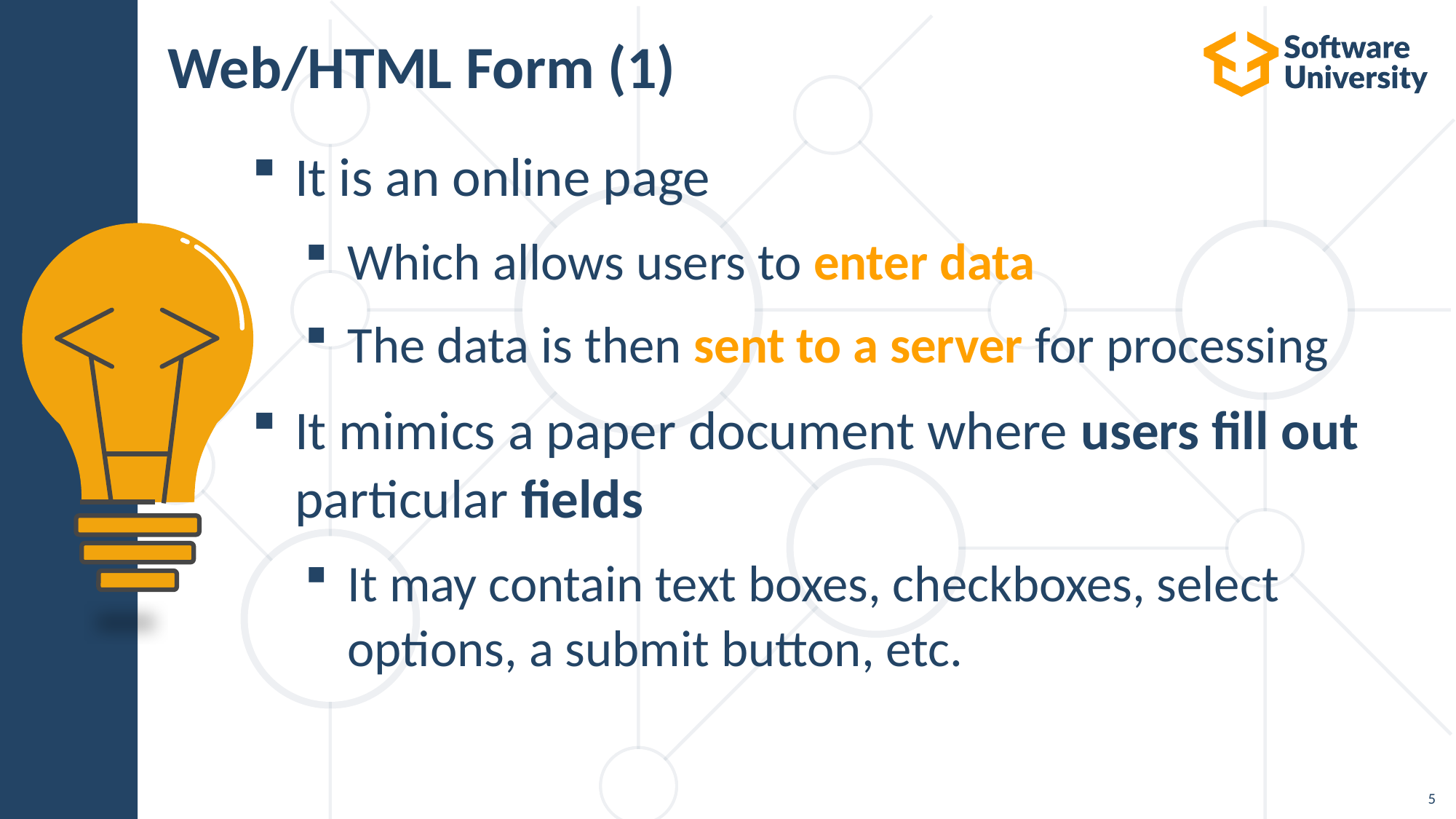

# Web/HTML Form (1)
It is an online page
Which allows users to enter data
The data is then sent to a server for processing
It mimics a paper document where users fill out particular fields
It may contain text boxes, checkboxes, select options, a submit button, etc.
5